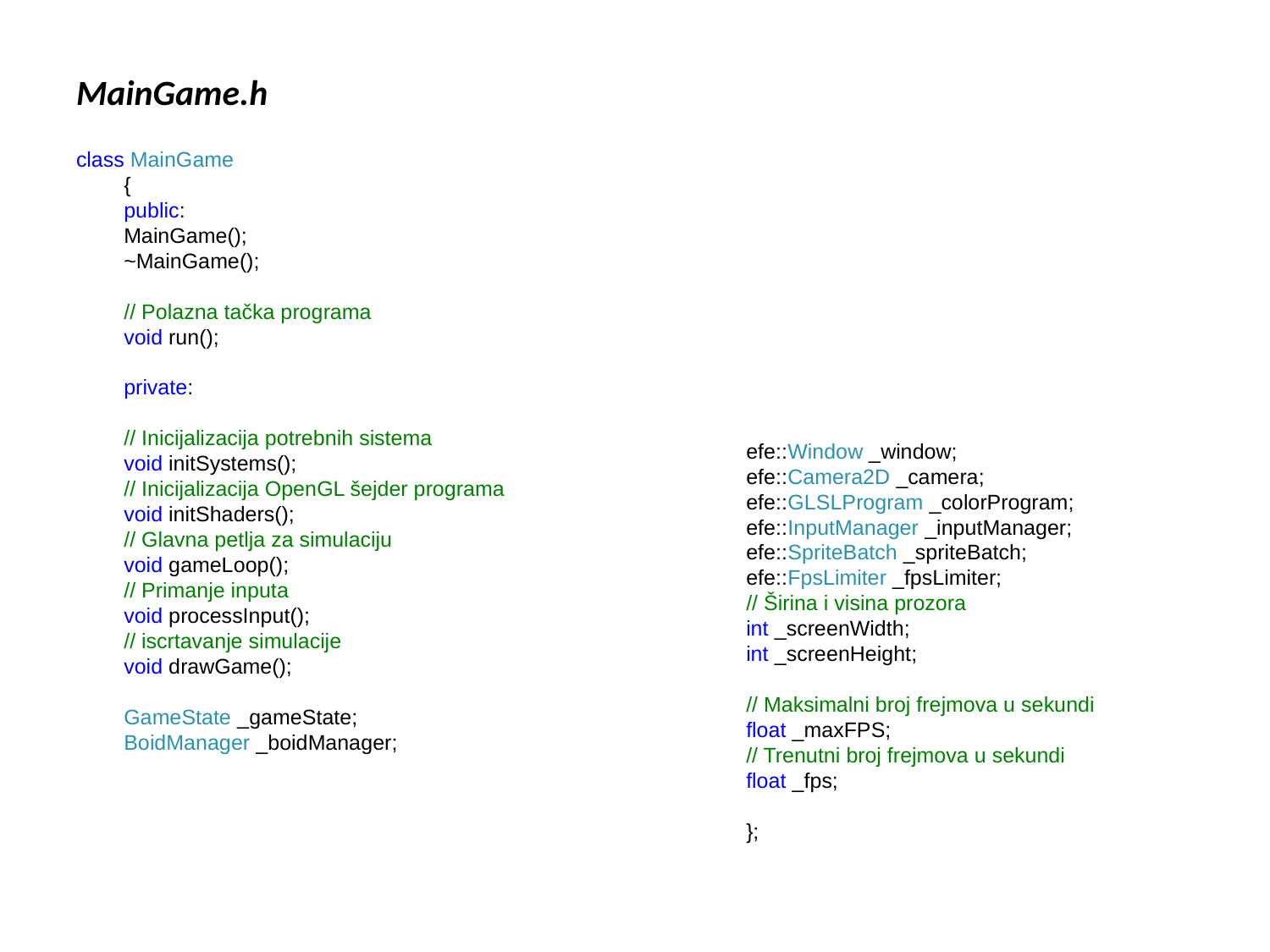

MainGame.h

class MainGame
{
public:
MainGame();
~MainGame();
// Polazna tačka programa
void run();
private:
// Inicijalizacija potrebnih sistema
void initSystems();
// Inicijalizacija OpenGL šejder programa
void initShaders();
// Glavna petlja za simulaciju
void gameLoop();
// Primanje inputa
void processInput();
// iscrtavanje simulacije
void drawGame();
GameState _gameState;
BoidManager _boidManager;

efe::Window _window;
efe::Camera2D _camera;
efe::GLSLProgram _colorProgram;
efe::InputManager _inputManager;
efe::SpriteBatch _spriteBatch;
efe::FpsLimiter _fpsLimiter;
// Širina i visina prozora
int _screenWidth;
int _screenHeight;
// Maksimalni broj frejmova u sekundi
float _maxFPS;
// Trenutni broj frejmova u sekundi
float _fps;
};